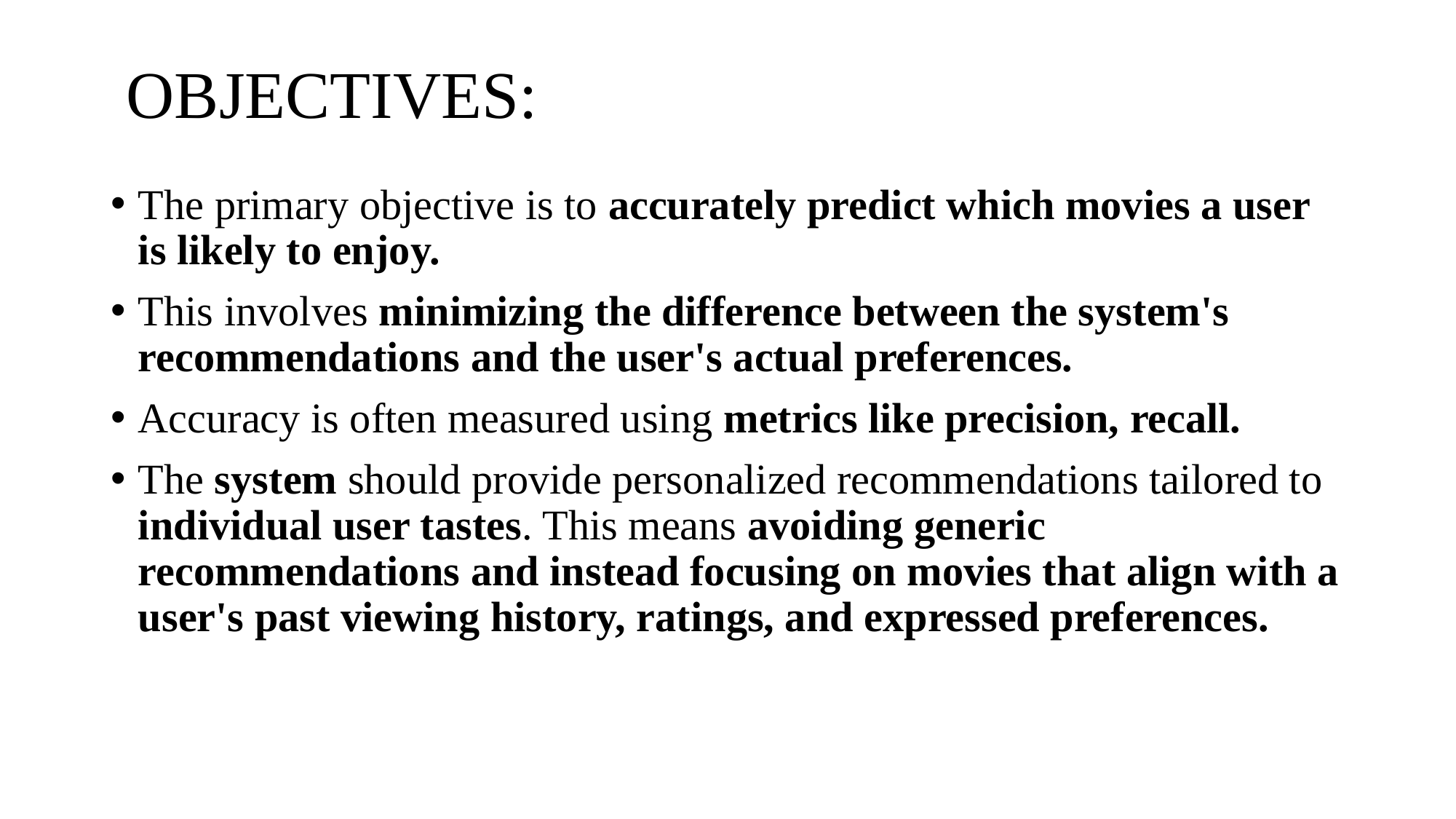

# OBJECTIVES:
The primary objective is to accurately predict which movies a user is likely to enjoy.
This involves minimizing the difference between the system's recommendations and the user's actual preferences.
Accuracy is often measured using metrics like precision, recall.
The system should provide personalized recommendations tailored to individual user tastes. This means avoiding generic recommendations and instead focusing on movies that align with a user's past viewing history, ratings, and expressed preferences.